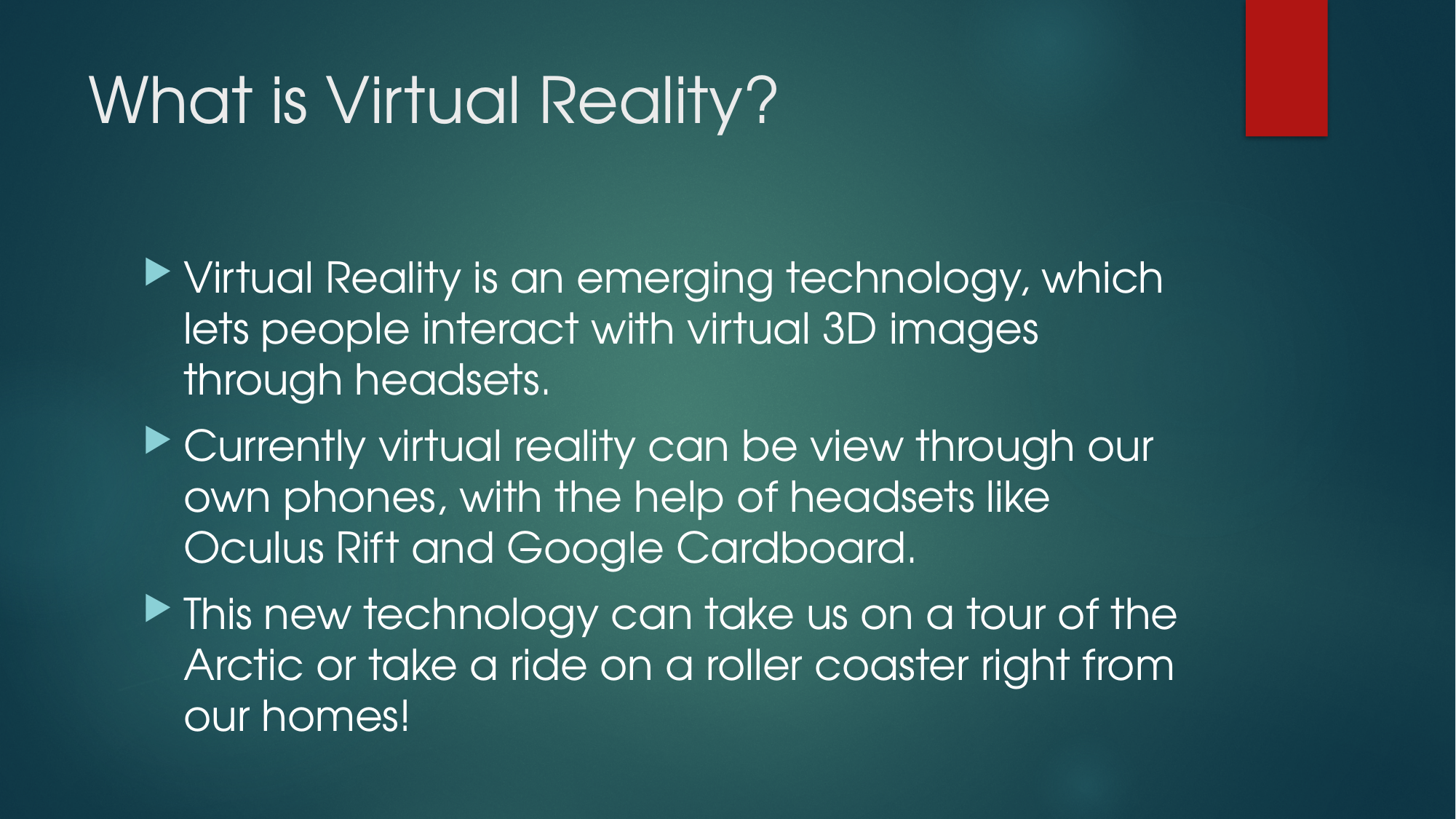

# What is Virtual Reality?
Virtual Reality is an emerging technology, which lets people interact with virtual 3D images through headsets.
Currently virtual reality can be view through our own phones, with the help of headsets like Oculus Rift and Google Cardboard.
This new technology can take us on a tour of the Arctic or take a ride on a roller coaster right from our homes!